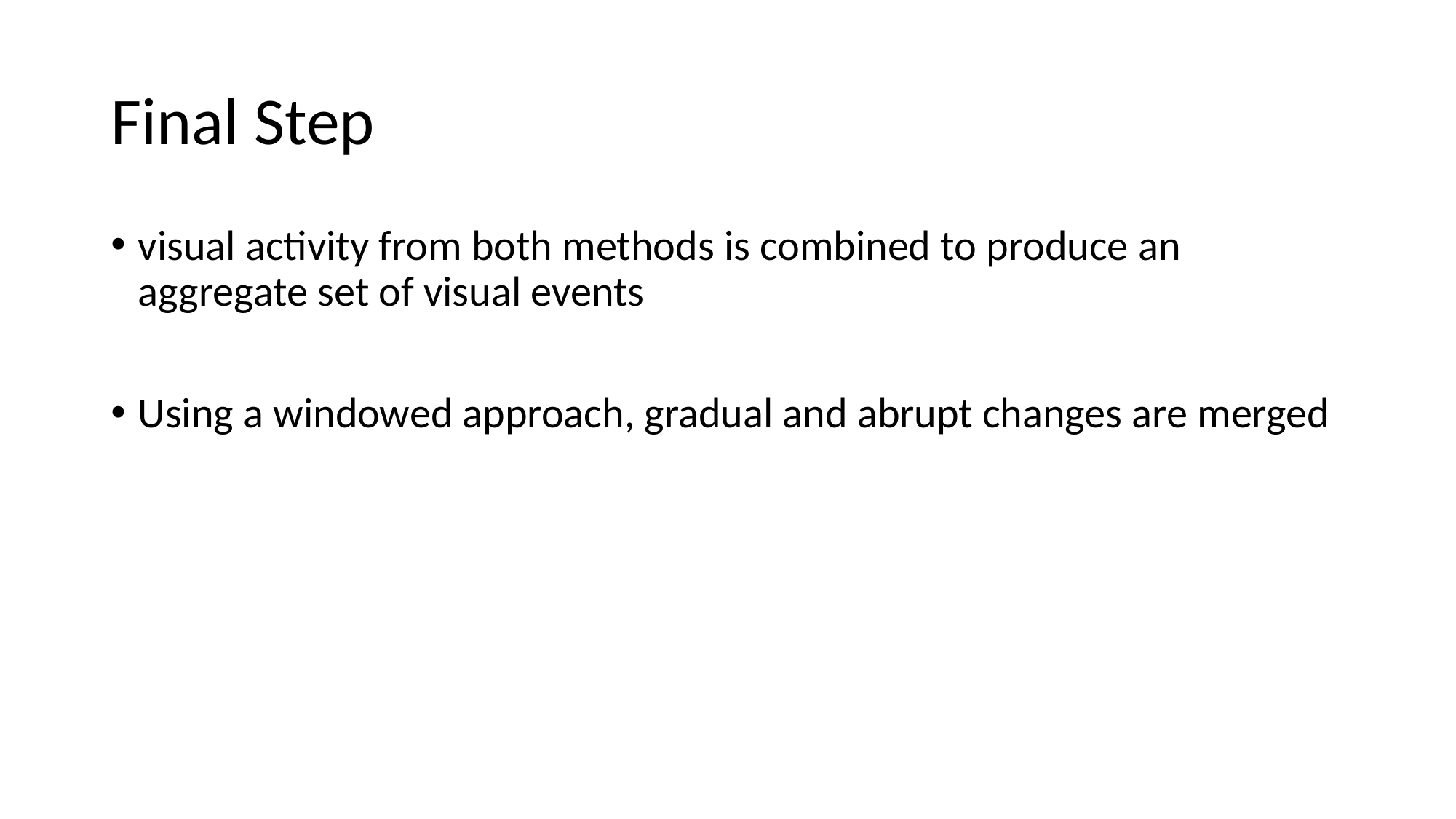

# Final Step
visual activity from both methods is combined to produce an aggregate set of visual events

Using a windowed approach, gradual and abrupt changes are merged